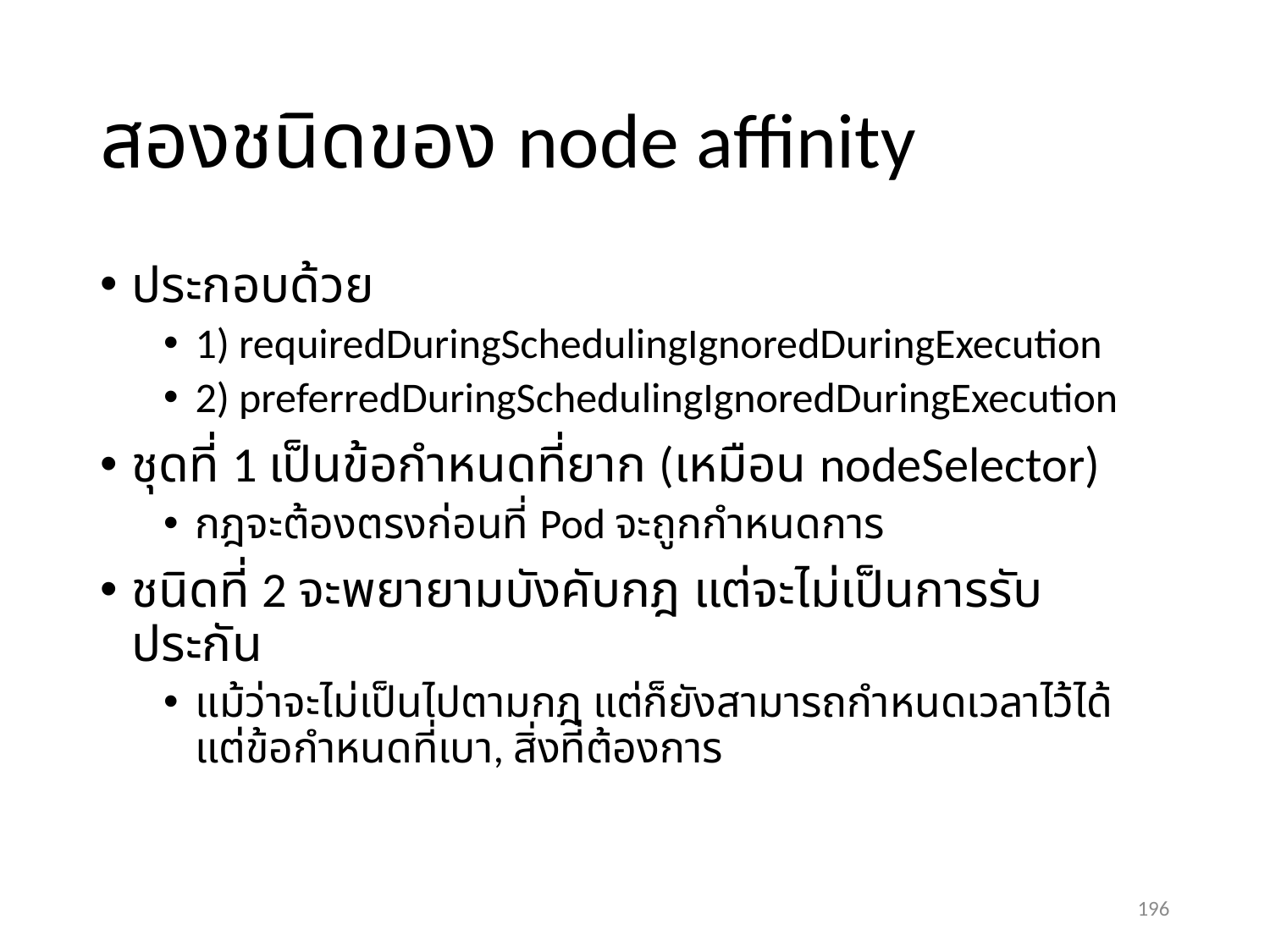

# สองชนิดของ node affinity
ประกอบด้วย
1) requiredDuringSchedulingIgnoredDuringExecution
2) preferredDuringSchedulingIgnoredDuringExecution
ชุดที่ 1 เป็นข้อกำหนดที่ยาก (เหมือน nodeSelector)
กฎจะต้องตรงก่อนที่ Pod จะถูกกำหนดการ
ชนิดที่ 2 จะพยายามบังคับกฎ แต่จะไม่เป็นการรับประกัน
แม้ว่าจะไม่เป็นไปตามกฎ แต่ก็ยังสามารถกำหนดเวลาไว้ได้ แต่ข้อกำหนดที่เบา, สิ่งที่ต้องการ
196